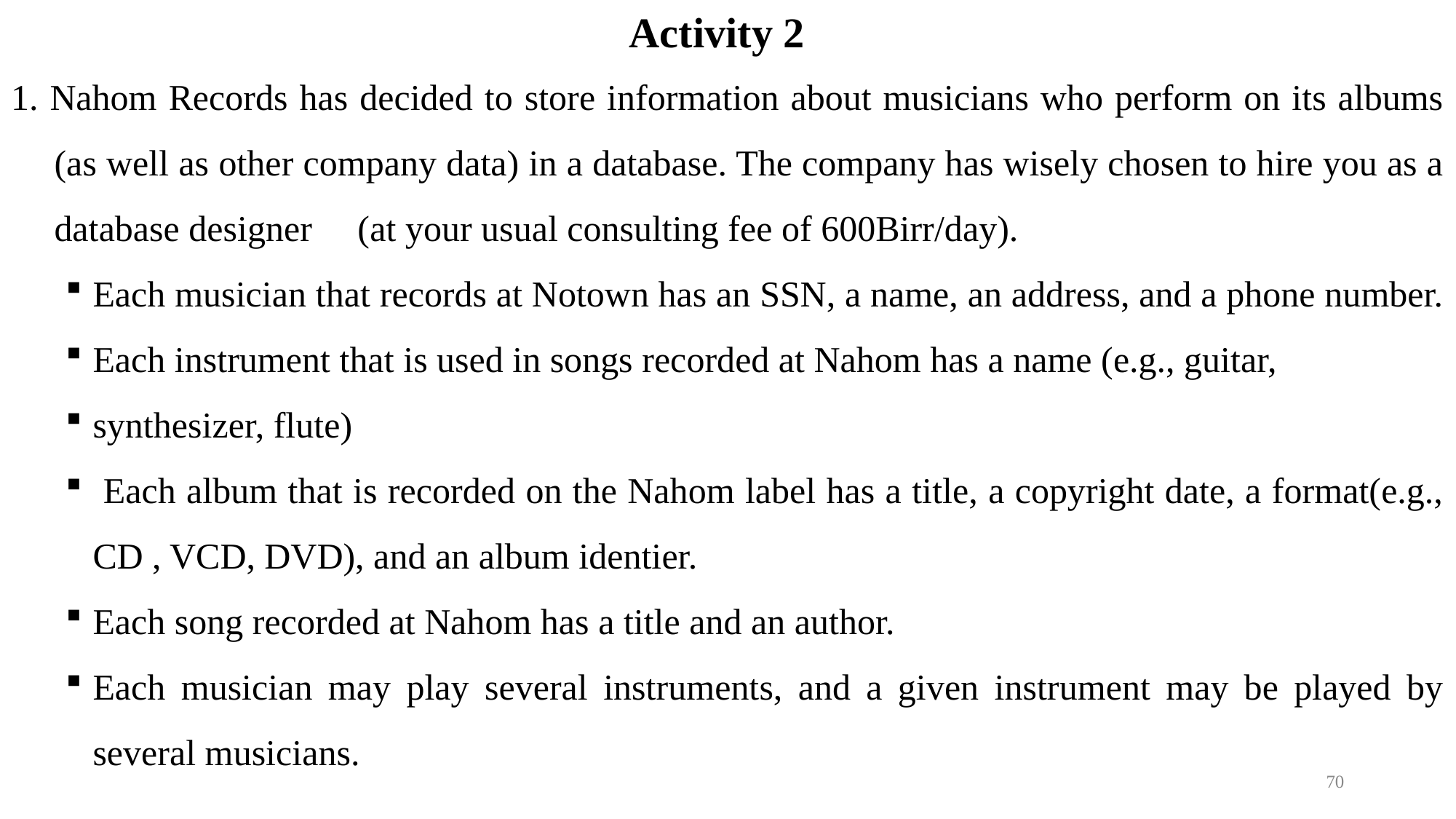

Activity 2
1. Nahom Records has decided to store information about musicians who perform on its albums (as well as other company data) in a database. The company has wisely chosen to hire you as a database designer     (at your usual consulting fee of 600Birr/day).
Each musician that records at Notown has an SSN, a name, an address, and a phone number.
Each instrument that is used in songs recorded at Nahom has a name (e.g., guitar,
synthesizer, flute)
 Each album that is recorded on the Nahom label has a title, a copyright date, a format(e.g., CD , VCD, DVD), and an album identier.
Each song recorded at Nahom has a title and an author.
Each musician may play several instruments, and a given instrument may be played by several musicians.
70